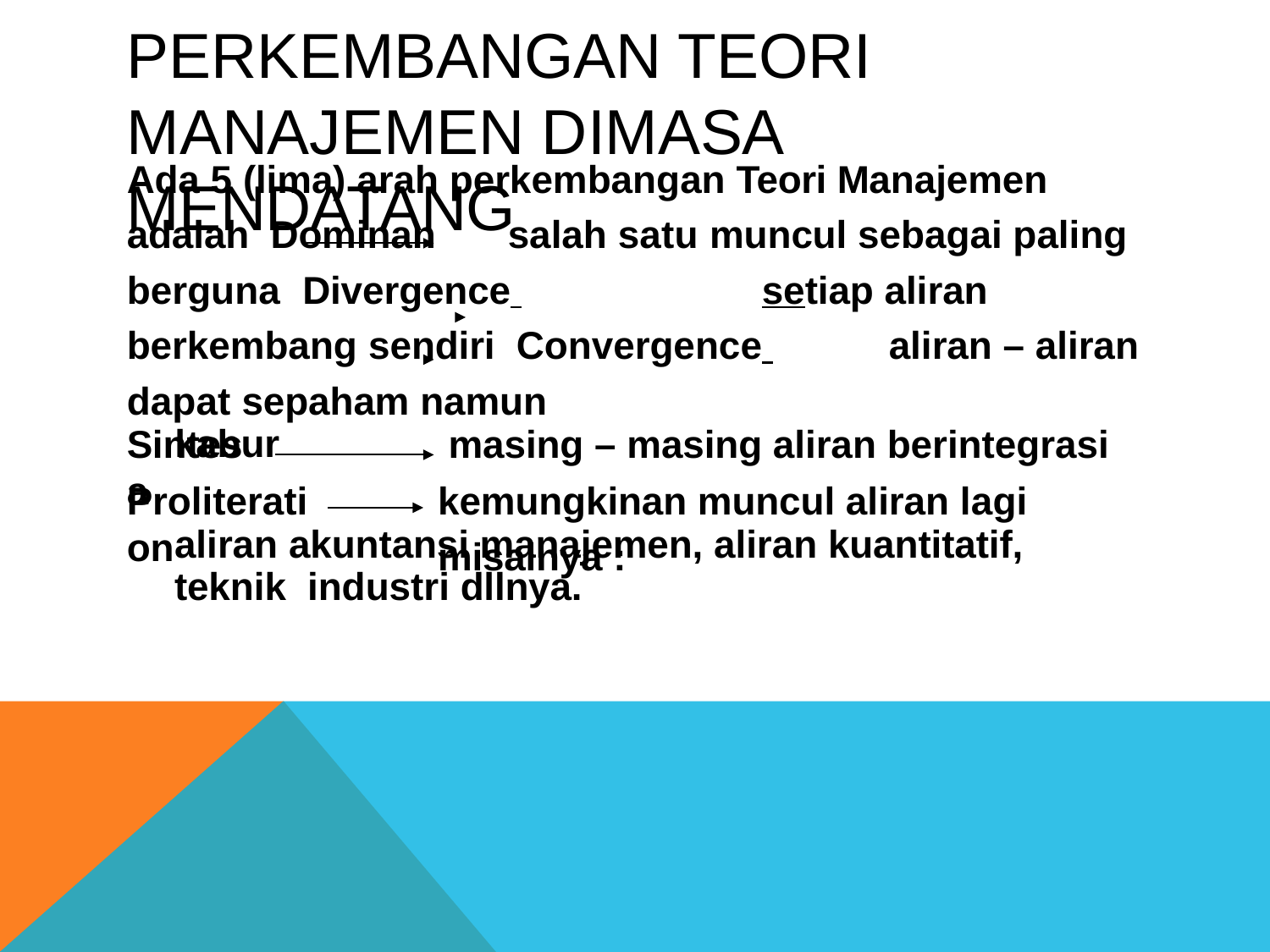

# PERKEMBANGAN TEORI  MANAJEMEN DIMASA MENDATANG
Ada 5 (lima) arah perkembangan Teori Manajemen adalah  Dominan			salah satu muncul sebagai paling berguna  Divergence 		setiap aliran berkembang sendiri  Convergence 	aliran – aliran dapat sepaham namun
kabur

masing – masing aliran berintegrasi  kemungkinan muncul aliran lagi misalnya :
Sintesa

Proliteration

aliran akuntansi manajemen, aliran kuantitatif, teknik  industri dllnya.